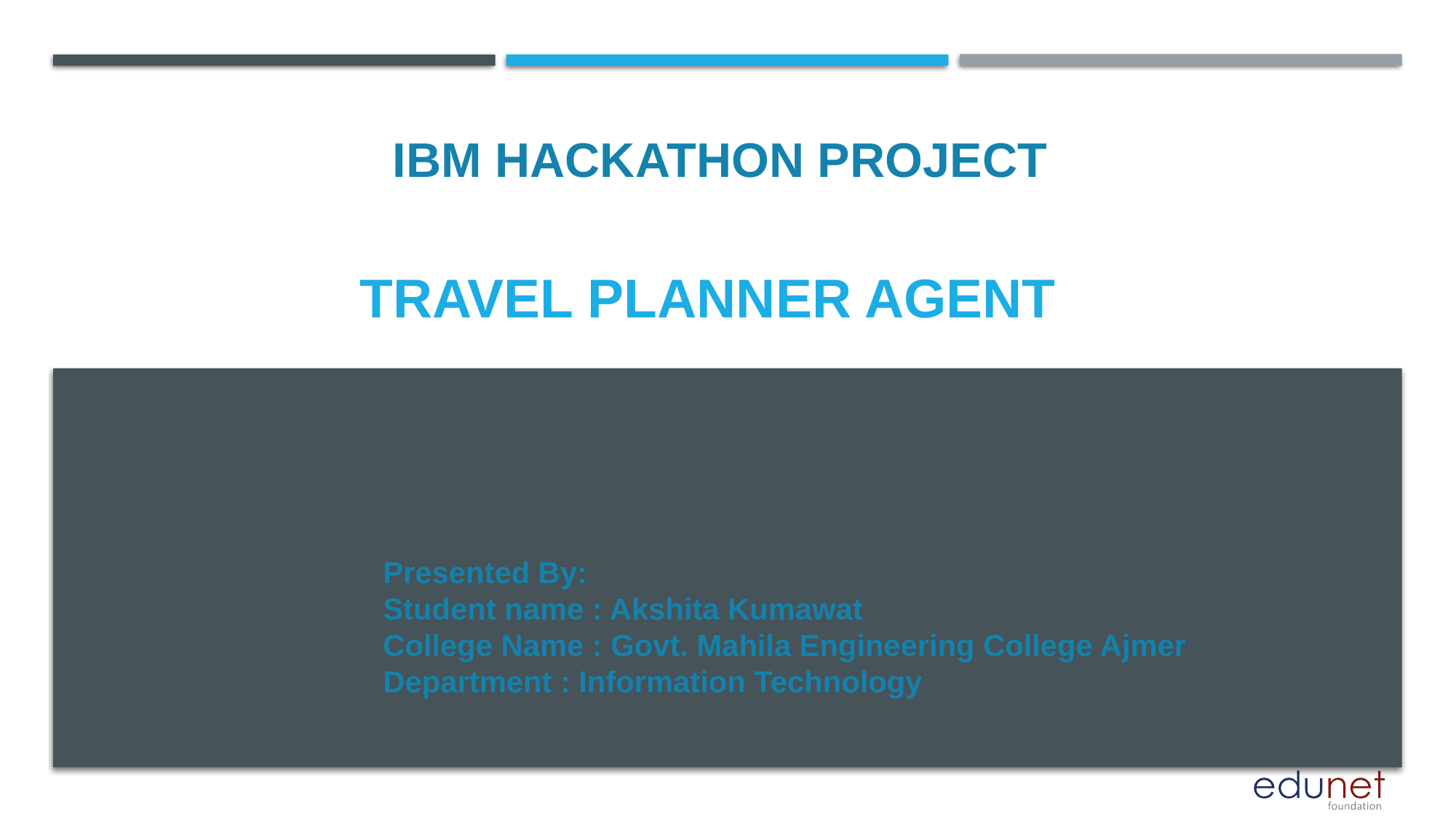

IBM HACKATHON PROJECT
# Travel planner agent
Presented By:
Student name : Akshita Kumawat
College Name : Govt. Mahila Engineering College Ajmer
Department : Information Technology